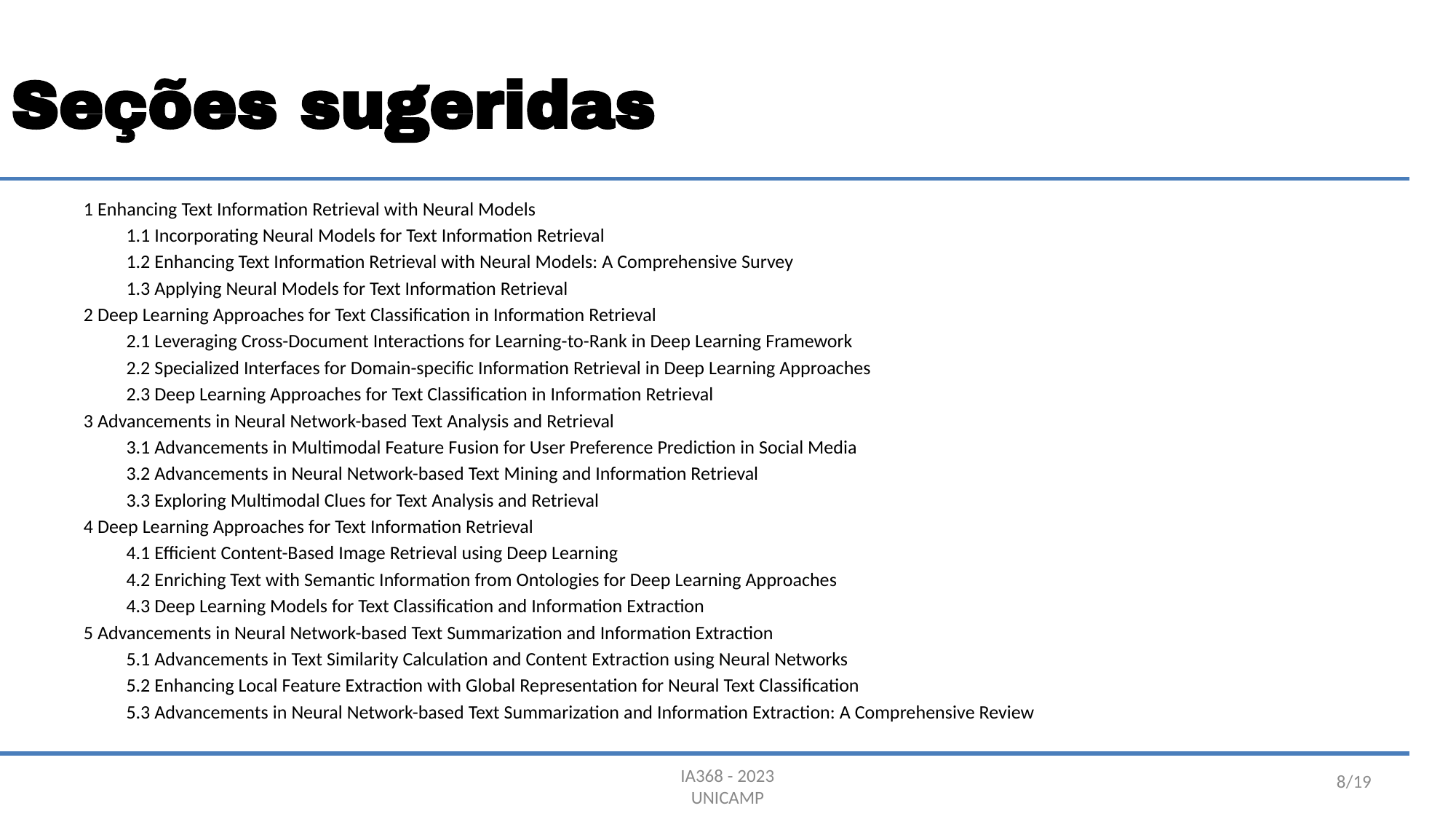

# Seções sugeridas
1 Enhancing Text Information Retrieval with Neural Models
	1.1 Incorporating Neural Models for Text Information Retrieval
	1.2 Enhancing Text Information Retrieval with Neural Models: A Comprehensive Survey
	1.3 Applying Neural Models for Text Information Retrieval
2 Deep Learning Approaches for Text Classification in Information Retrieval
	2.1 Leveraging Cross-Document Interactions for Learning-to-Rank in Deep Learning Framework
	2.2 Specialized Interfaces for Domain-specific Information Retrieval in Deep Learning Approaches
	2.3 Deep Learning Approaches for Text Classification in Information Retrieval
3 Advancements in Neural Network-based Text Analysis and Retrieval
	3.1 Advancements in Multimodal Feature Fusion for User Preference Prediction in Social Media
	3.2 Advancements in Neural Network-based Text Mining and Information Retrieval
	3.3 Exploring Multimodal Clues for Text Analysis and Retrieval
4 Deep Learning Approaches for Text Information Retrieval
	4.1 Efficient Content-Based Image Retrieval using Deep Learning
	4.2 Enriching Text with Semantic Information from Ontologies for Deep Learning Approaches
	4.3 Deep Learning Models for Text Classification and Information Extraction
5 Advancements in Neural Network-based Text Summarization and Information Extraction
	5.1 Advancements in Text Similarity Calculation and Content Extraction using Neural Networks
	5.2 Enhancing Local Feature Extraction with Global Representation for Neural Text Classification
	5.3 Advancements in Neural Network-based Text Summarization and Information Extraction: A Comprehensive Review
8/19